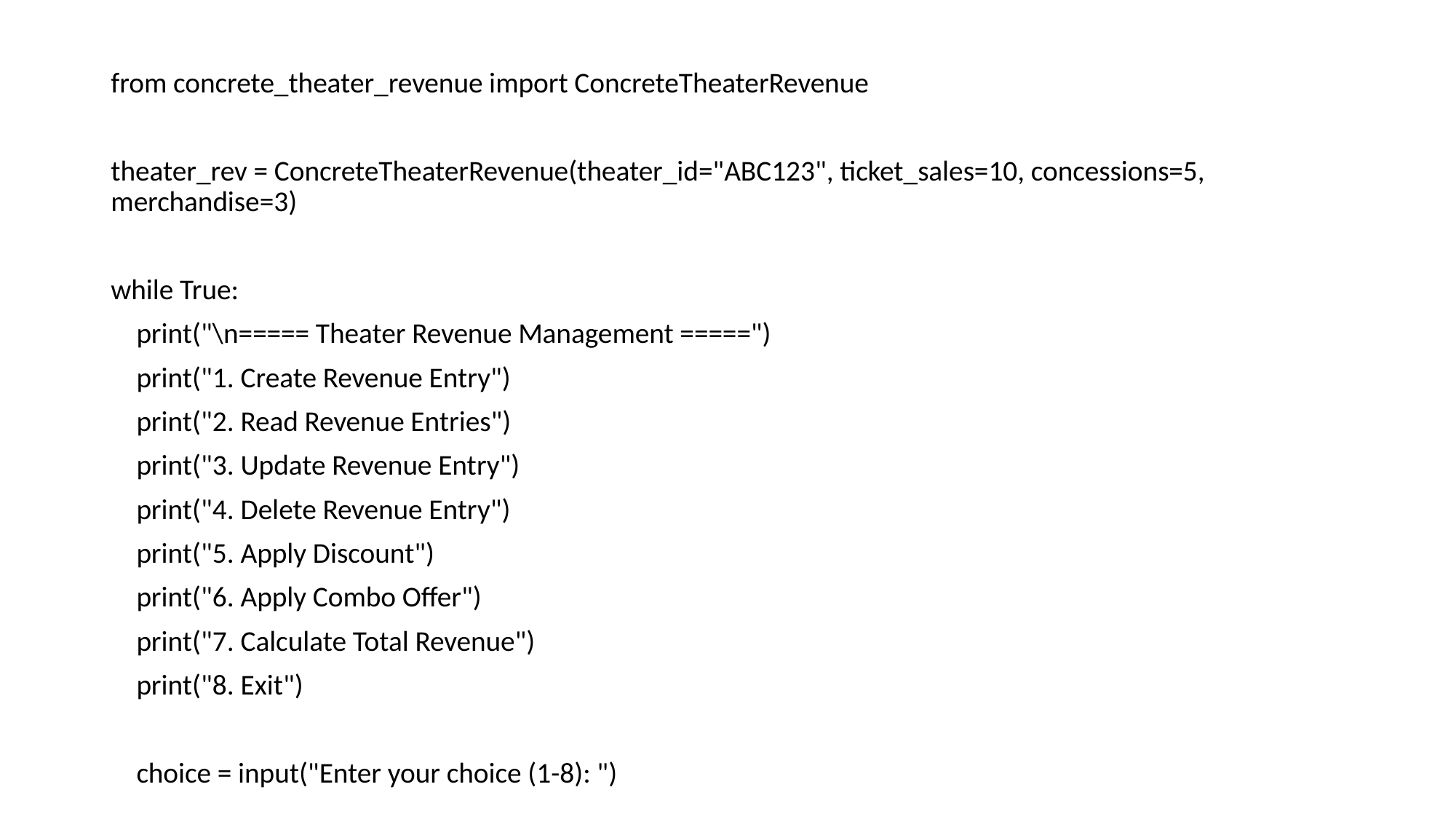

from concrete_theater_revenue import ConcreteTheaterRevenue

theater_rev = ConcreteTheaterRevenue(theater_id="ABC123", ticket_sales=10, concessions=5, merchandise=3)

while True:
    print("\n===== Theater Revenue Management =====")
    print("1. Create Revenue Entry")
    print("2. Read Revenue Entries")
    print("3. Update Revenue Entry")
    print("4. Delete Revenue Entry")
    print("5. Apply Discount")
    print("6. Apply Combo Offer")
    print("7. Calculate Total Revenue")
    print("8. Exit")

    choice = input("Enter your choice (1-8): ")